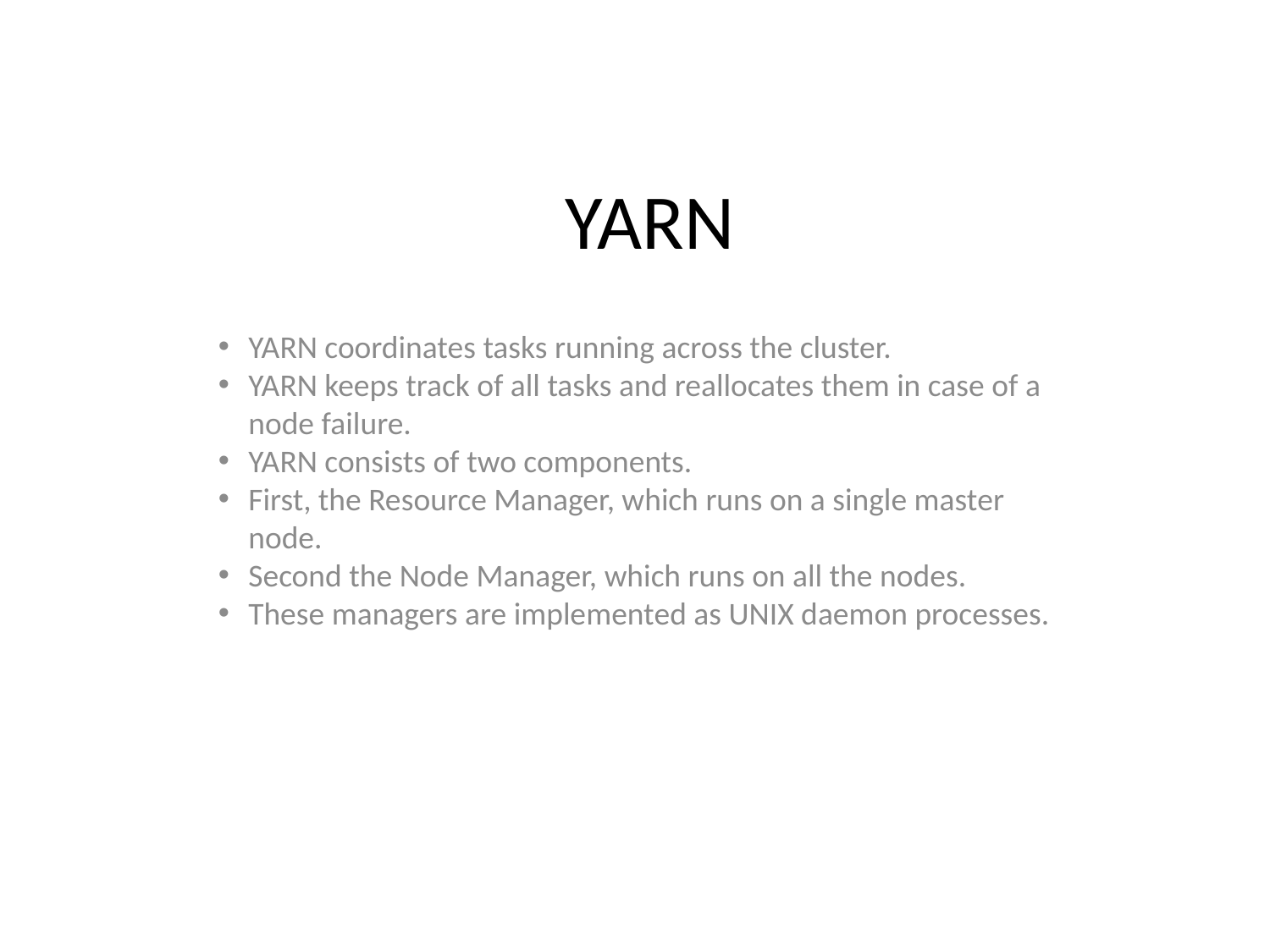

YARN
YARN coordinates tasks running across the cluster.
YARN keeps track of all tasks and reallocates them in case of a node failure.
YARN consists of two components.
First, the Resource Manager, which runs on a single master node.
Second the Node Manager, which runs on all the nodes.
These managers are implemented as UNIX daemon processes.